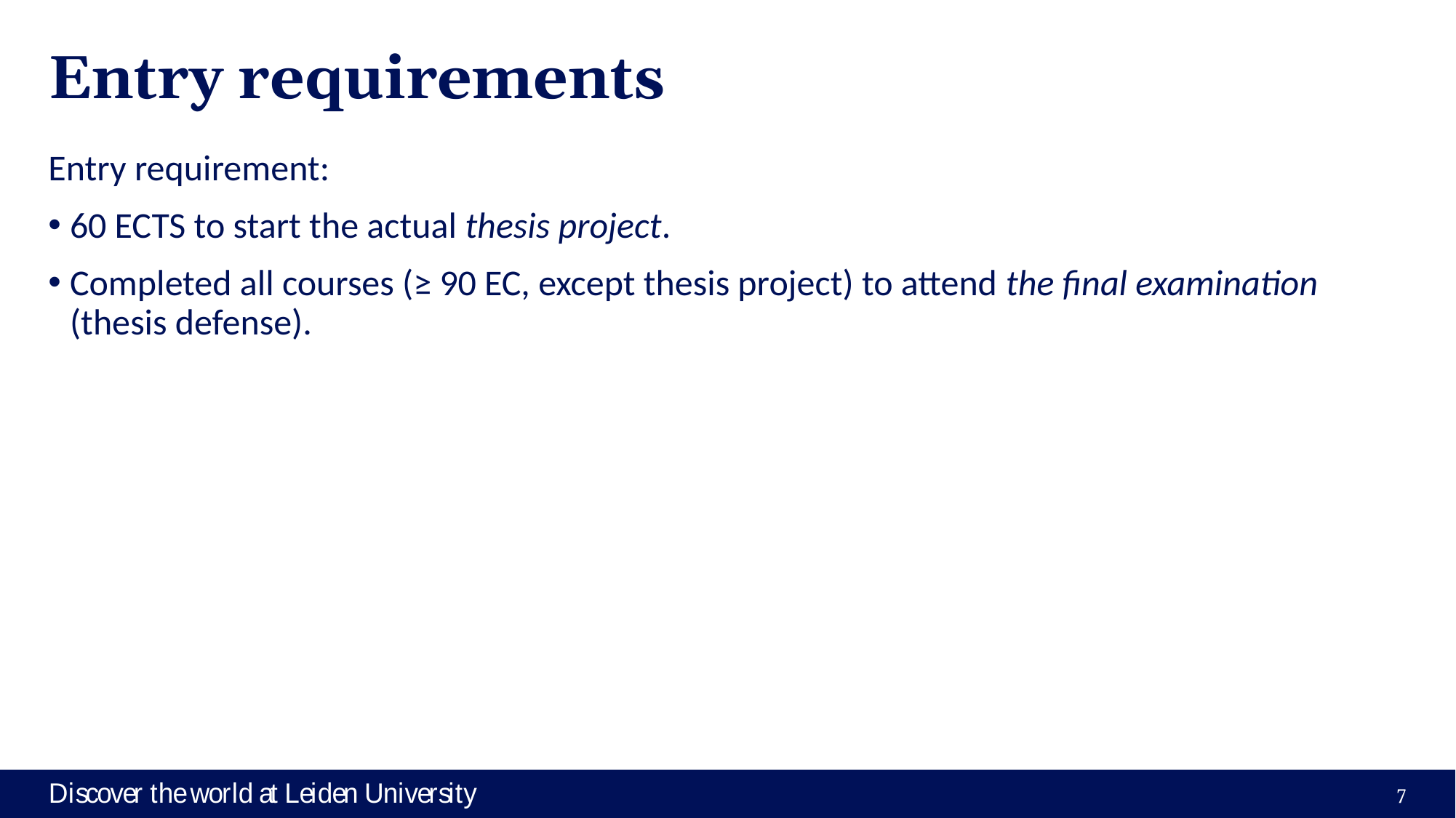

# Entry requirements
Entry requirement:
60 ECTS to start the actual thesis project.
Completed all courses (≥ 90 EC, except thesis project) to attend the final examination (thesis defense).

7